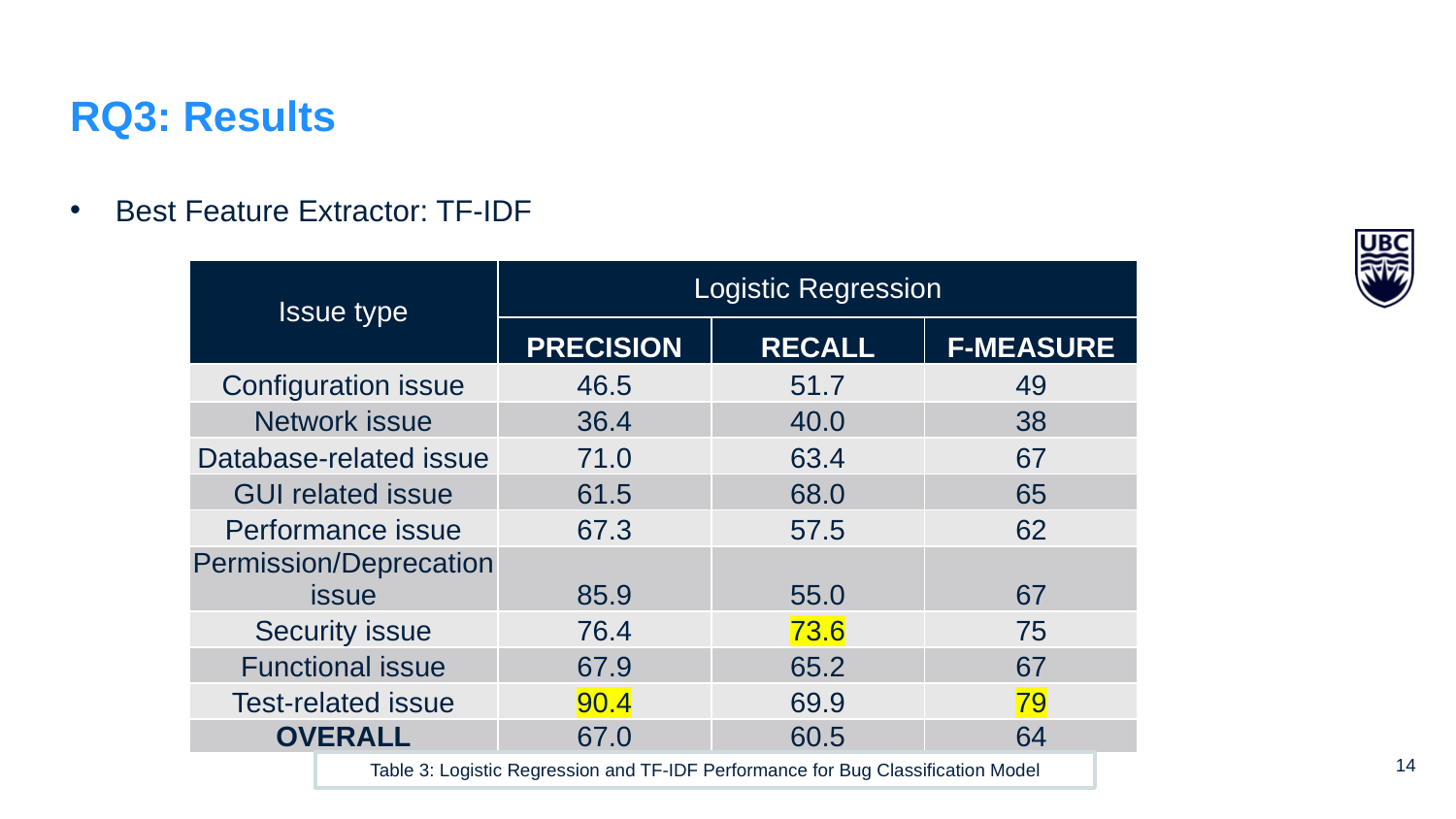

# RQ3: Results
Best Feature Extractor: TF-IDF
| Issue type | Logistic Regression |  |  |
| --- | --- | --- | --- |
|  | PRECISION | RECALL | F-MEASURE |
| Configuration issue | 46.5 | 51.7 | 49 |
| Network issue | 36.4 | 40.0 | 38 |
| Database-related issue | 71.0 | 63.4 | 67 |
| GUI related issue | 61.5 | 68.0 | 65 |
| Performance issue | 67.3 | 57.5 | 62 |
| Permission/Deprecation issue | 85.9 | 55.0 | 67 |
| Security issue | 76.4 | 73.6 | 75 |
| Functional issue | 67.9 | 65.2 | 67 |
| Test-related issue | 90.4 | 69.9 | 79 |
| OVERALL | 67.0 | 60.5 | 64 |
Table 3: Logistic Regression and TF-IDF Performance for Bug Classification Model